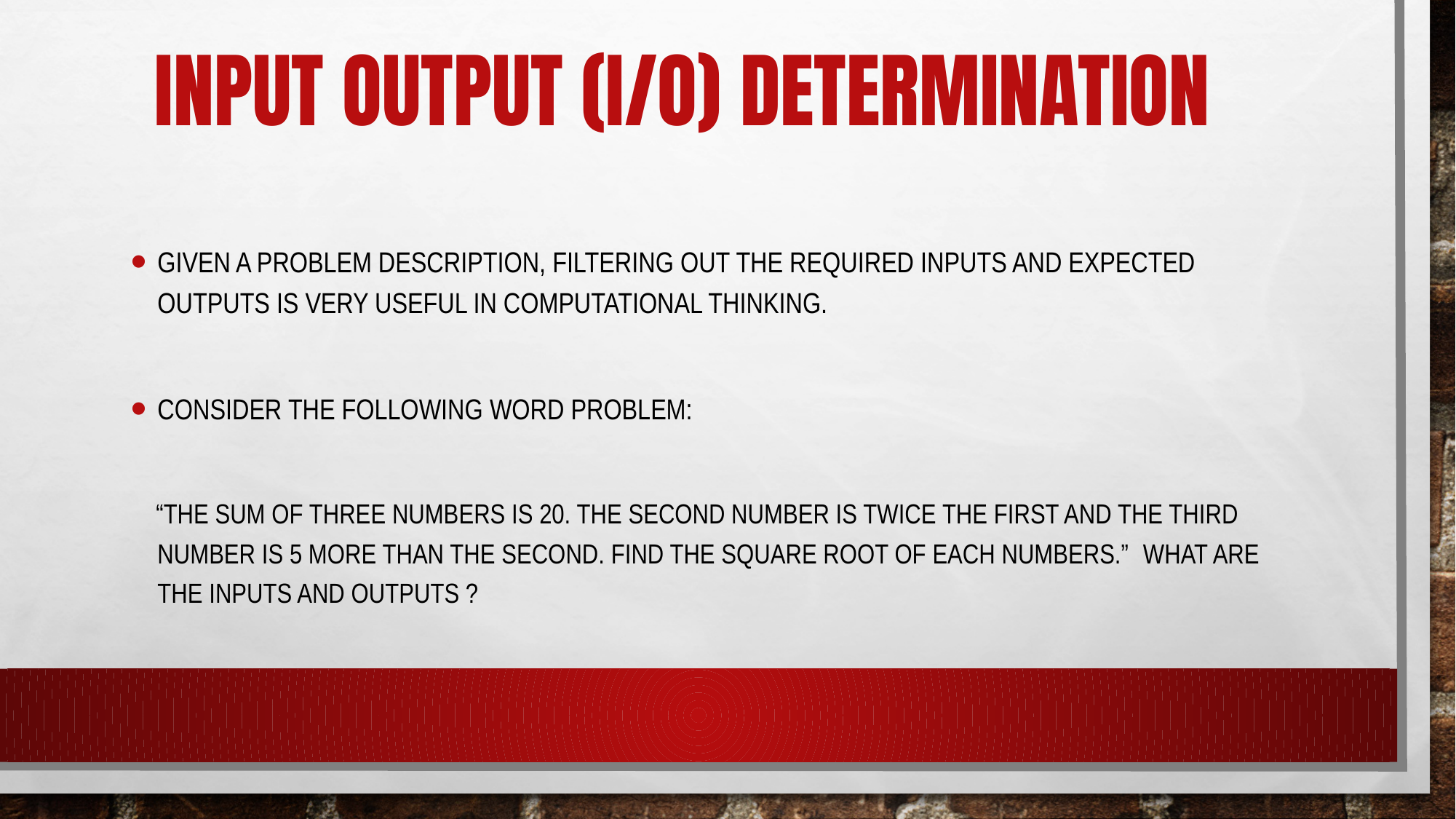

# Input output (I/o) determination

Given a problem description, filtering out the required inputs and expected outputs is very useful in computational thinking.

Consider the following word problem:

    “The sum of three numbers is 20. The second number is twice the first and the third number is 5 more than the second. Find the square root of each numbers.”  What are the inputs and outputs ?